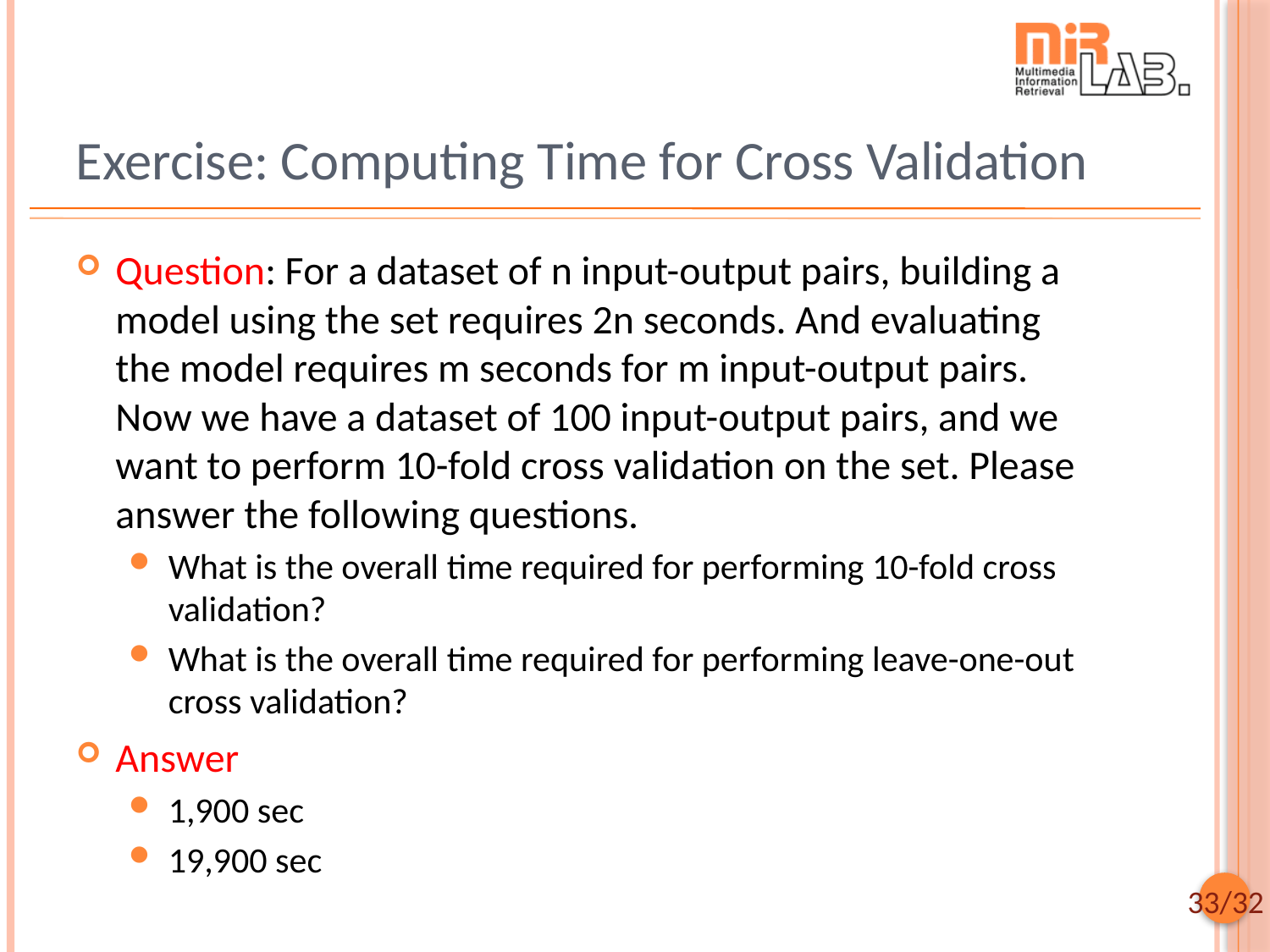

# Exercise: Computing Time for Cross Validation
Question: For a dataset of n input-output pairs, building a model using the set requires 2n seconds. And evaluating the model requires m seconds for m input-output pairs. Now we have a dataset of 100 input-output pairs, and we want to perform 10-fold cross validation on the set. Please answer the following questions.
What is the overall time required for performing 10-fold cross validation?
What is the overall time required for performing leave-one-out cross validation?
Answer
1,900 sec
19,900 sec